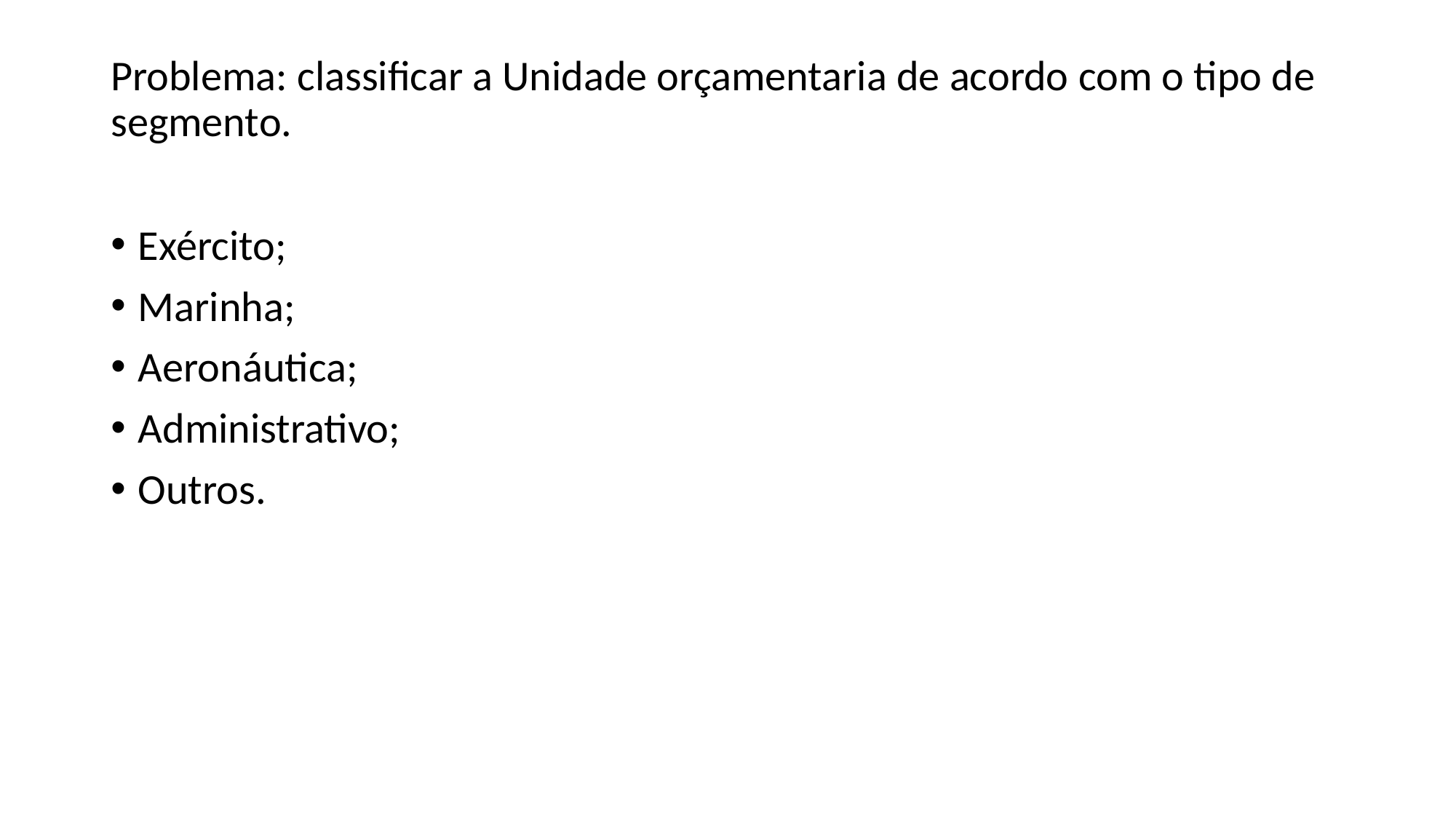

# Problema: classificar a Unidade orçamentaria de acordo com o tipo de segmento.
Exército;
Marinha;
Aeronáutica;
Administrativo;
Outros.